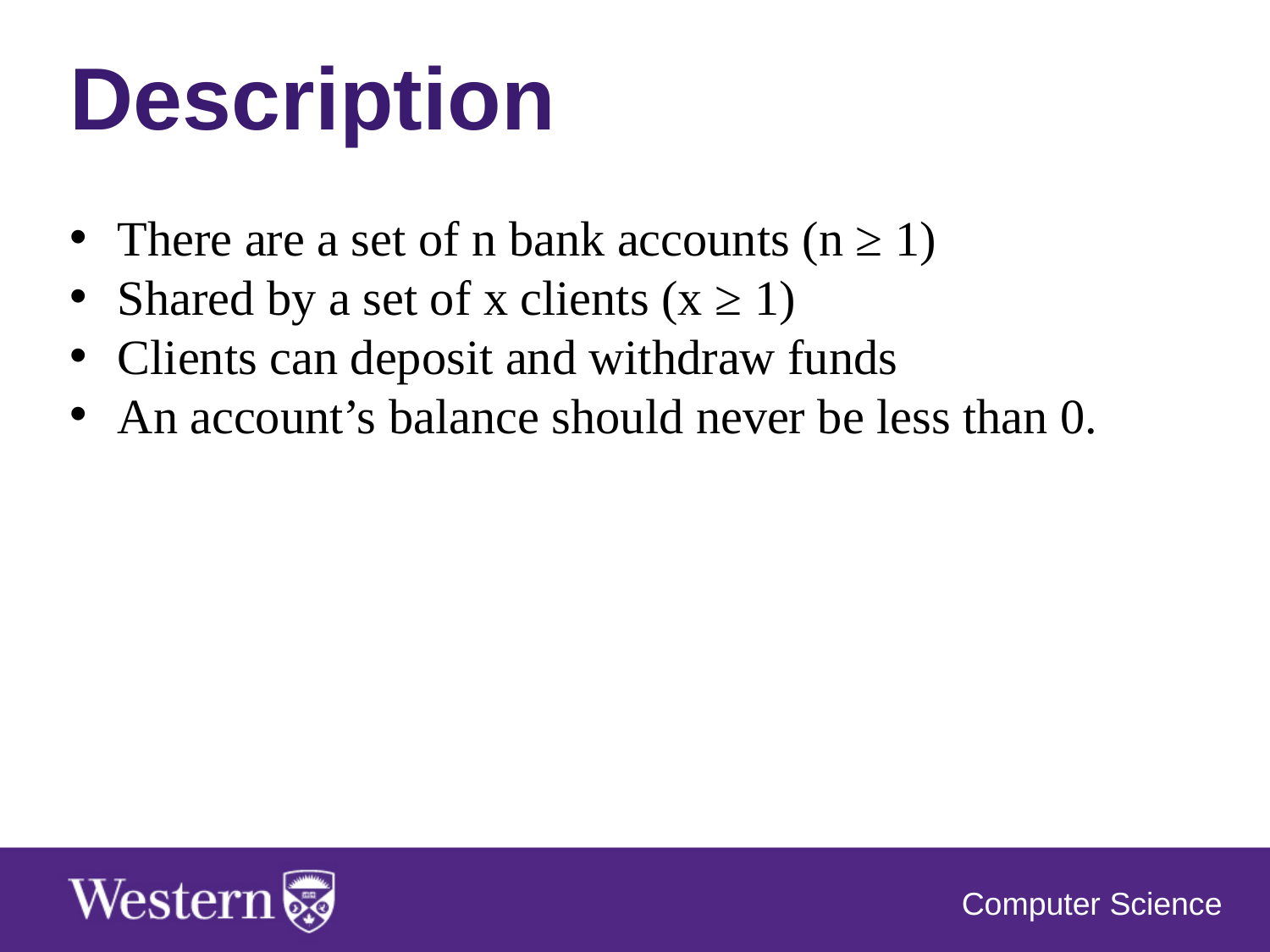

Description

There are a set of n bank accounts (n ≥ 1)
Shared by a set of x clients (x ≥ 1)
Clients can deposit and withdraw funds
An account’s balance should never be less than 0.
Computer Science